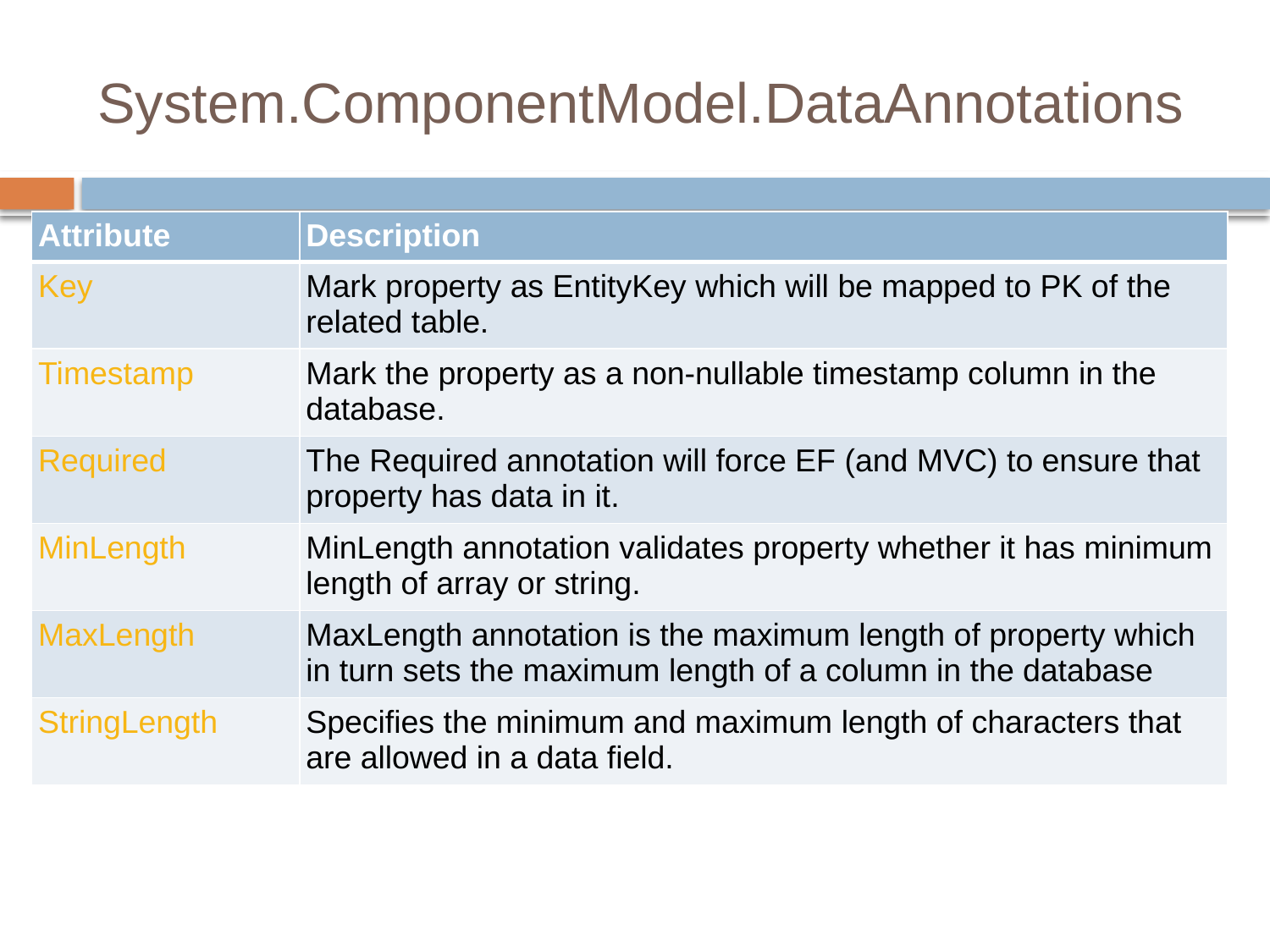

# System.ComponentModel.DataAnnotations
| Attribute | Description |
| --- | --- |
| Key | Mark property as EntityKey which will be mapped to PK of the related table. |
| Timestamp | Mark the property as a non-nullable timestamp column in the database. |
| Required | The Required annotation will force EF (and MVC) to ensure that property has data in it. |
| MinLength | MinLength annotation validates property whether it has minimum length of array or string. |
| MaxLength | MaxLength annotation is the maximum length of property which in turn sets the maximum length of a column in the database |
| StringLength | Specifies the minimum and maximum length of characters that are allowed in a data field. |